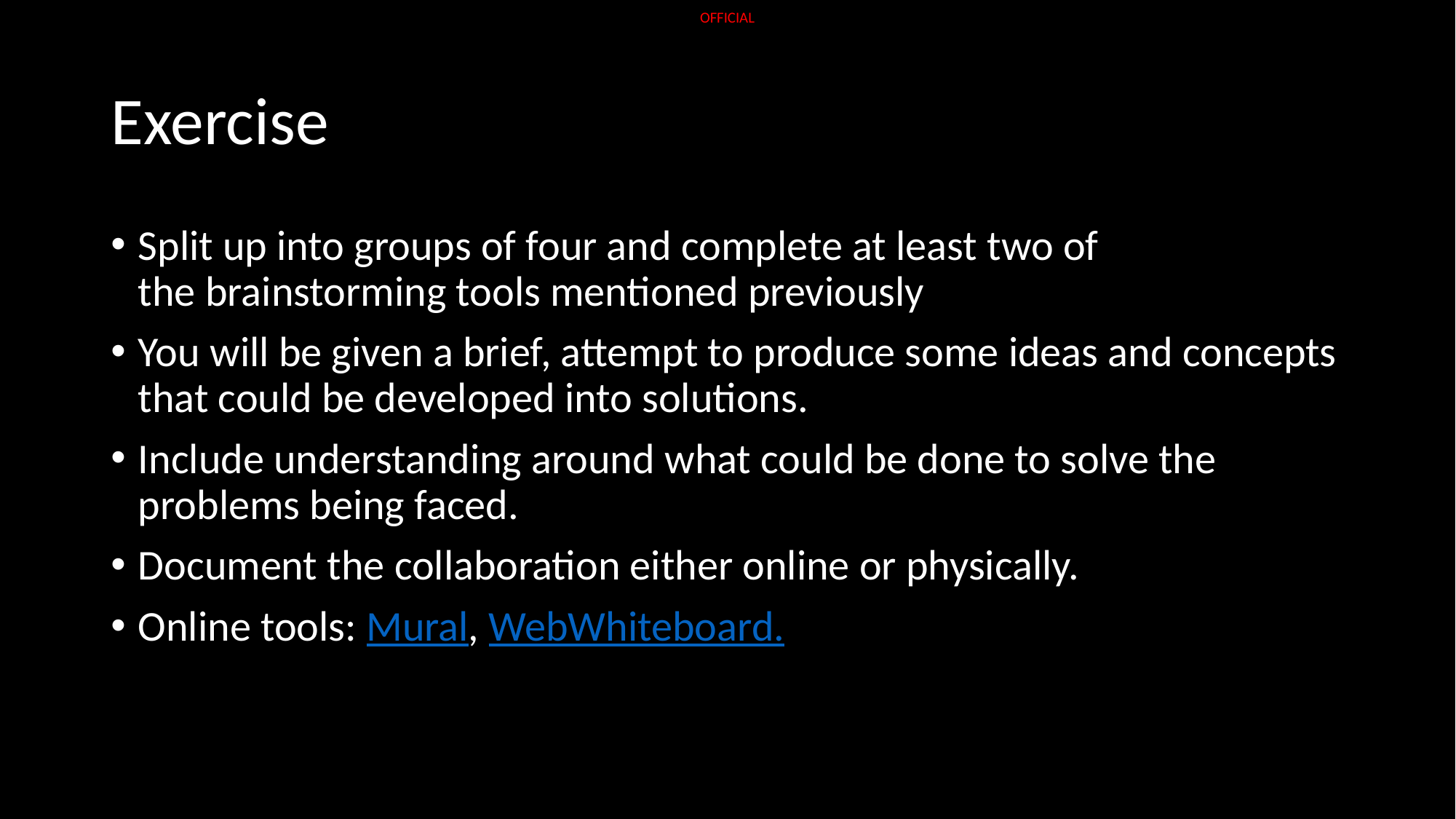

# Exercise
Split up into groups of four and complete at least two of the brainstorming tools mentioned previously
You will be given a brief, attempt to produce some ideas and concepts that could be developed into solutions.
Include understanding around what could be done to solve the problems being faced.
Document the collaboration either online or physically.
Online tools: Mural, WebWhiteboard.